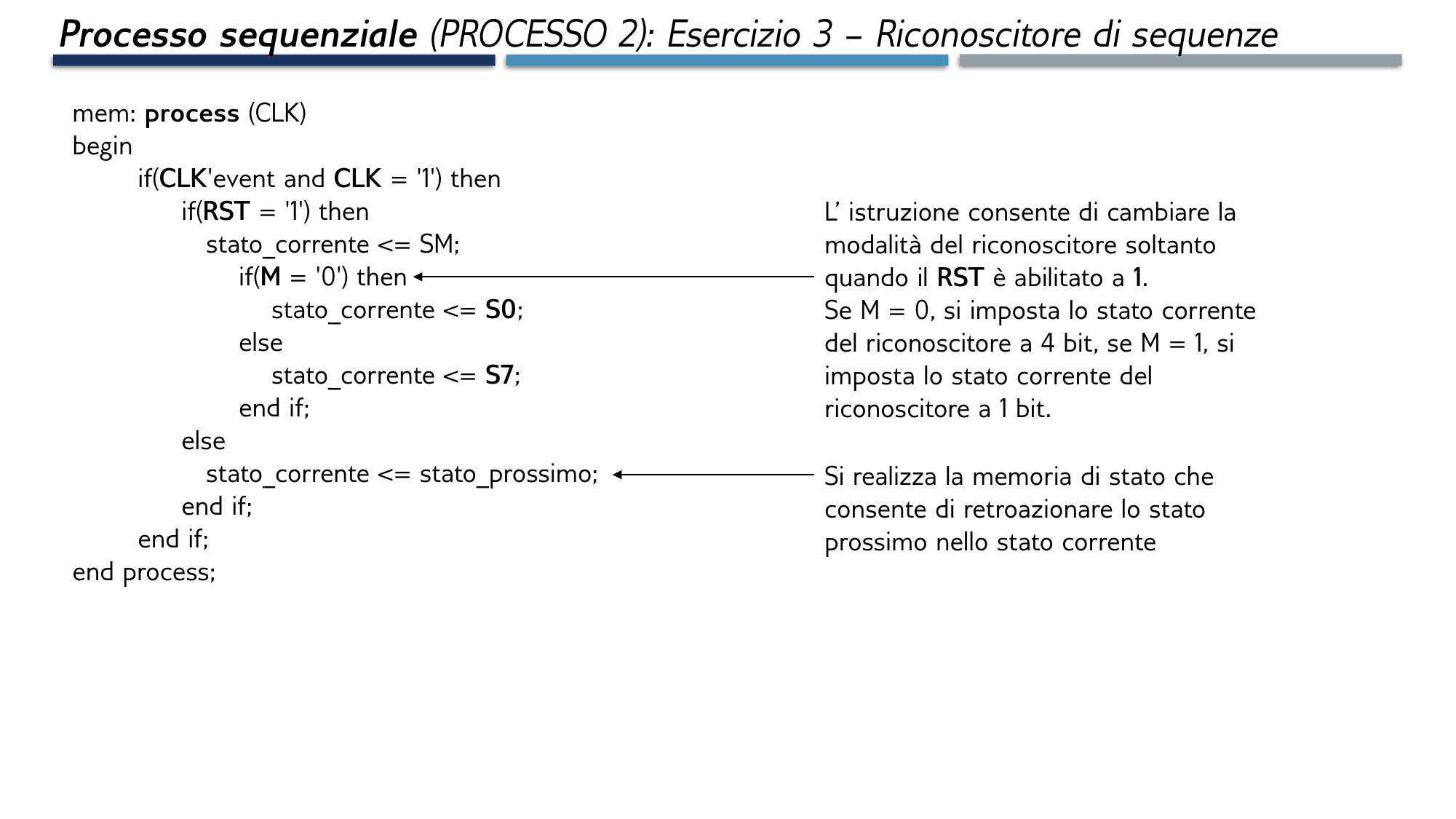

Processo sequenziale (PROCESSO 2): Esercizio 3 – Riconoscitore di sequenze
mem: process (CLK)
begin
        if(CLK'event and CLK = '1') then
	if(RST = '1') then
	   stato_corrente <= SM;
	       if(M = '0') then
	           stato_corrente <= S0;
	       else
	           stato_corrente <= S7;
	       end if;
	else
	   stato_corrente <= stato_prossimo;
	end if;
        end if;
end process;
L’ istruzione consente di cambiare la modalità del riconoscitore soltanto quando il RST è abilitato a 1.
Se M = 0, si imposta lo stato corrente del riconoscitore a 4 bit, se M = 1, si imposta lo stato corrente del riconoscitore a 1 bit.
Si realizza la memoria di stato che consente di retroazionare lo stato prossimo nello stato corrente